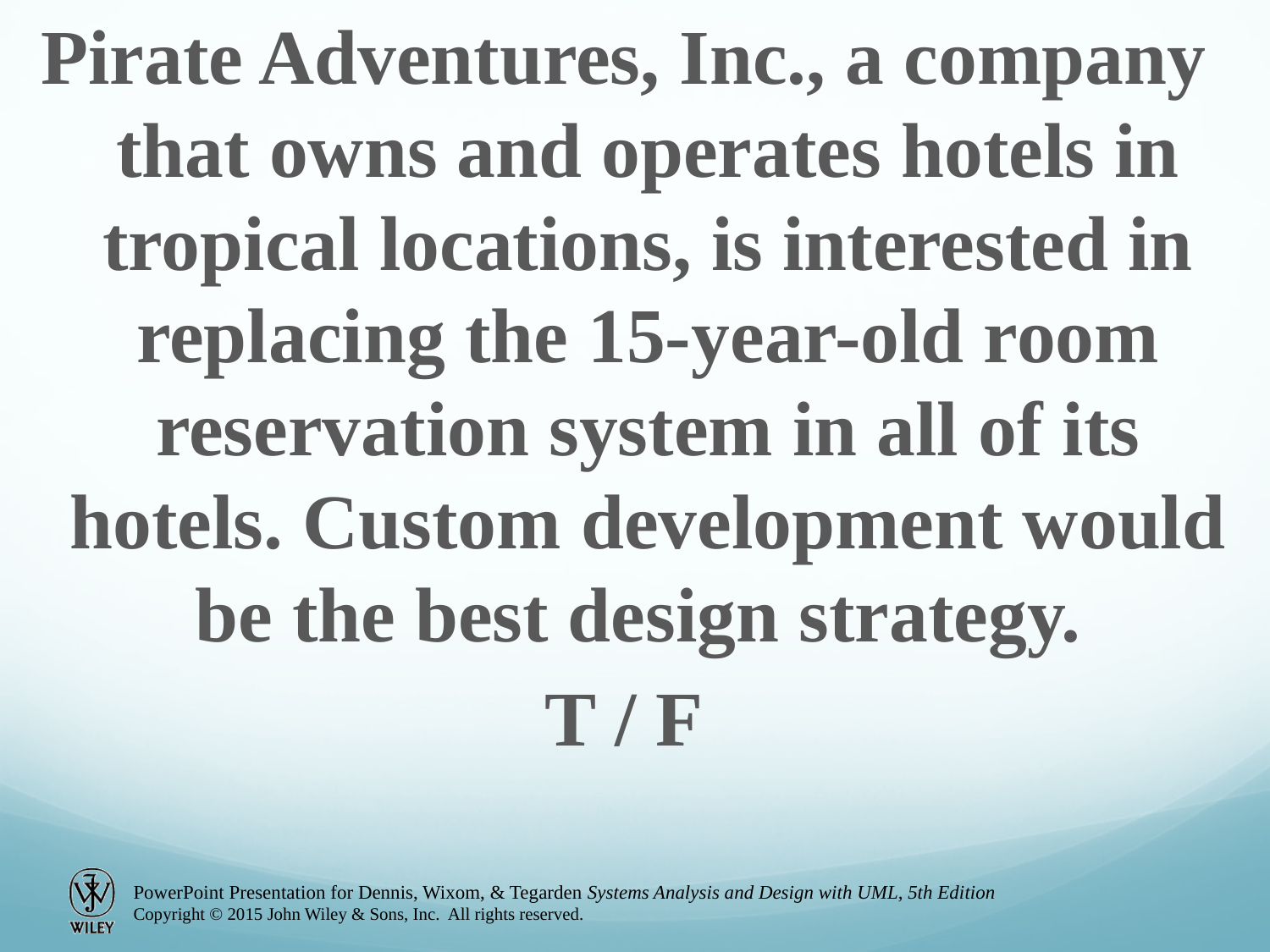

Pirate Adventures, Inc., a company that owns and operates hotels in tropical locations, is interested in replacing the 15-year-old room reservation system in all of its hotels. Custom development would be the best design strategy.
T / F